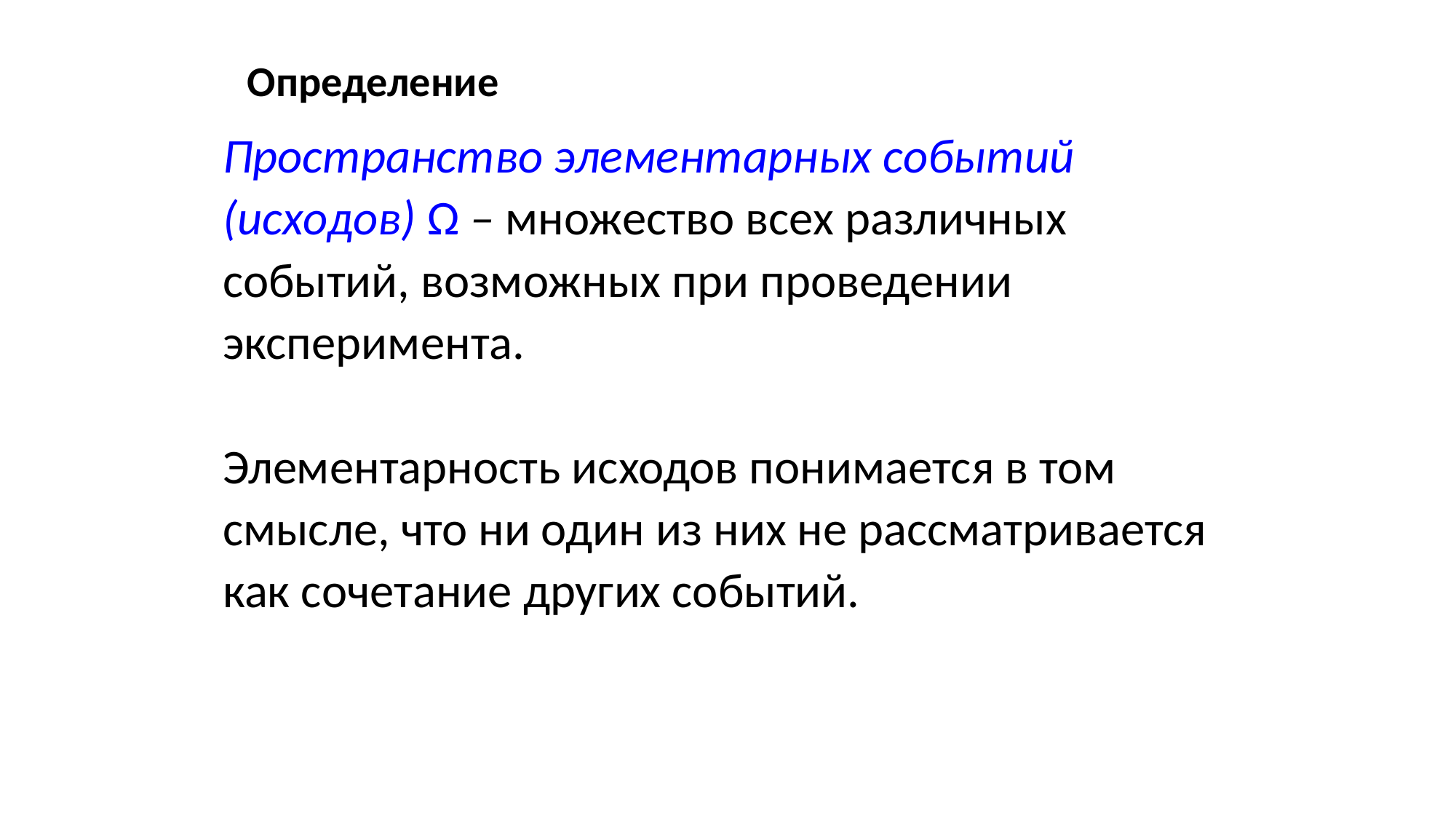

# Определение
Пространство элементарных событий
(исходов) Ω – множество всех различных
событий, возможных при проведении
эксперимента.

Элементарность исходов понимается в том
смысле, что ни один из них не рассматривается
как сочетание других событий.